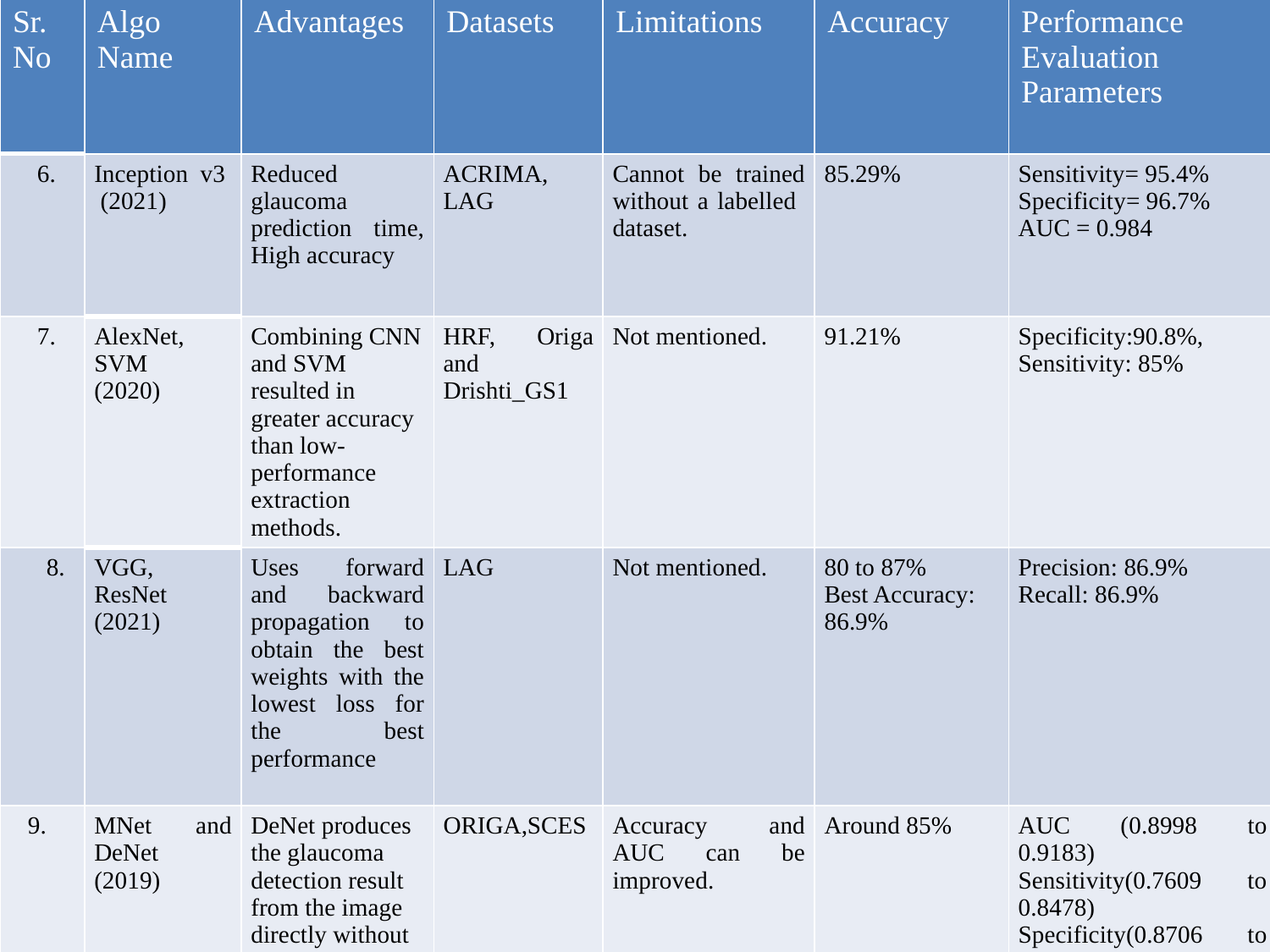

| Sr. No | Algo Name | Advantages | Datasets | Limitations | Accuracy | Performance Evaluation Parameters |
| --- | --- | --- | --- | --- | --- | --- |
| 6. | Inception v3 (2021) | Reduced glaucoma prediction time, High accuracy | ACRIMA, LAG | Cannot be trained without a labelled dataset. | 85.29% | Sensitivity= 95.4% Specificity= 96.7% AUC = 0.984 |
| 7. | AlexNet, SVM (2020) | Combining CNN and SVM resulted in greater accuracy than low-performance extraction methods. | HRF, Origa and Drishti\_GS1 | Not mentioned. | 91.21% | Specificity:90.8%, Sensitivity: 85% |
| 8. | VGG, ResNet (2021) | Uses forward and backward propagation to obtain the best weights with the lowest loss for the best performance | LAG | Not mentioned. | 80 to 87% Best Accuracy: 86.9% | Precision: 86.9% Recall: 86.9% |
| 9. | MNet and DeNet  (2019) | DeNet produces the glaucoma detection result from the image directly without segmentation. | ORIGA,SCES | Accuracy and AUC can be improved. | Around 85% | AUC (0.8998 to 0.9183)  Sensitivity(0.7609 to 0.8478) Specificity(0.8706 to 0.8380) |
9